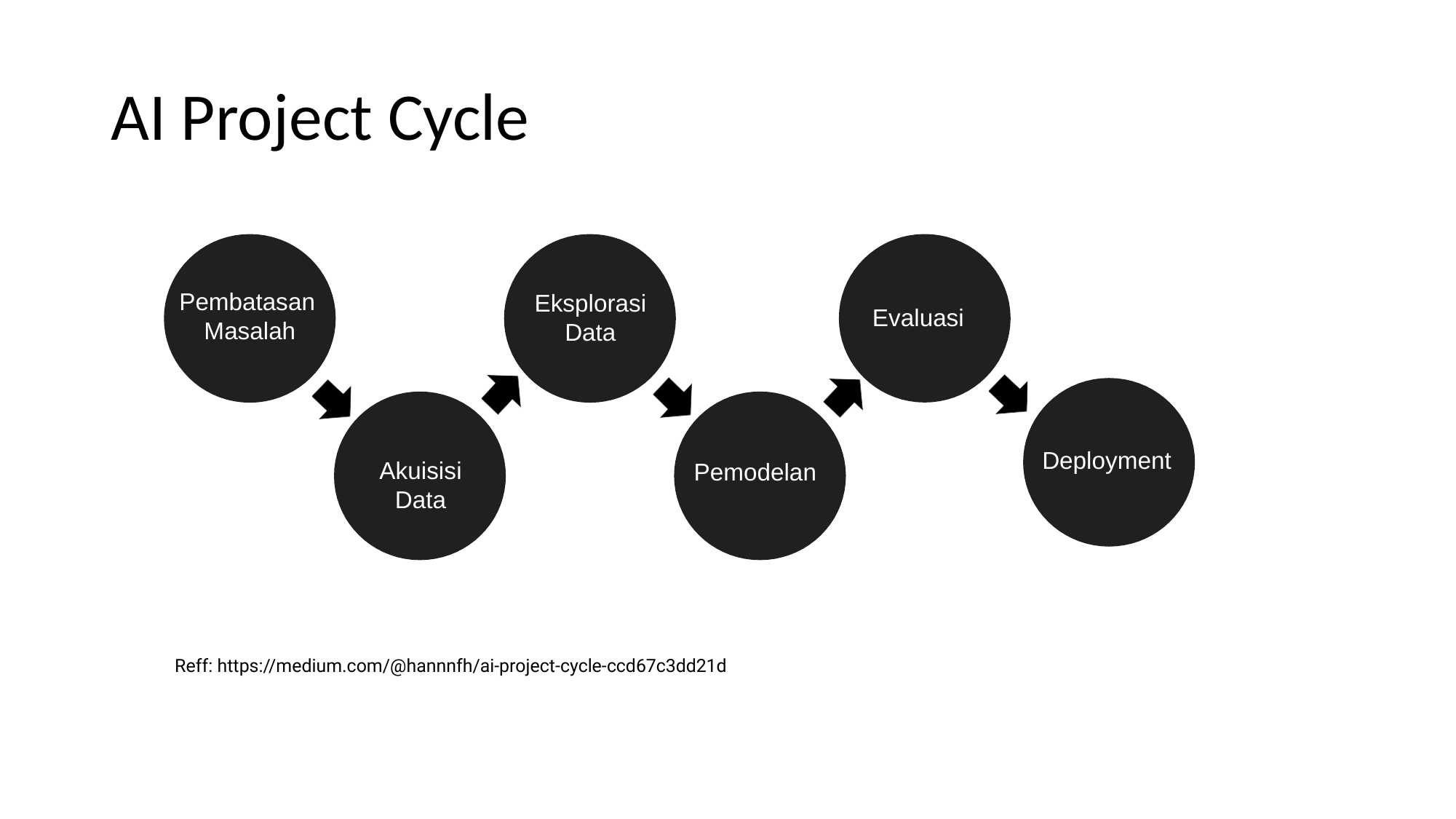

# AI Project Cycle

Pembatasan  Masalah
Eksplorasi  Data
Evaluasi

Deployment
Akuisisi Data
Pemodelan
Reff: https://medium.com/@hannnfh/ai-project-cycle-ccd67c3dd21d